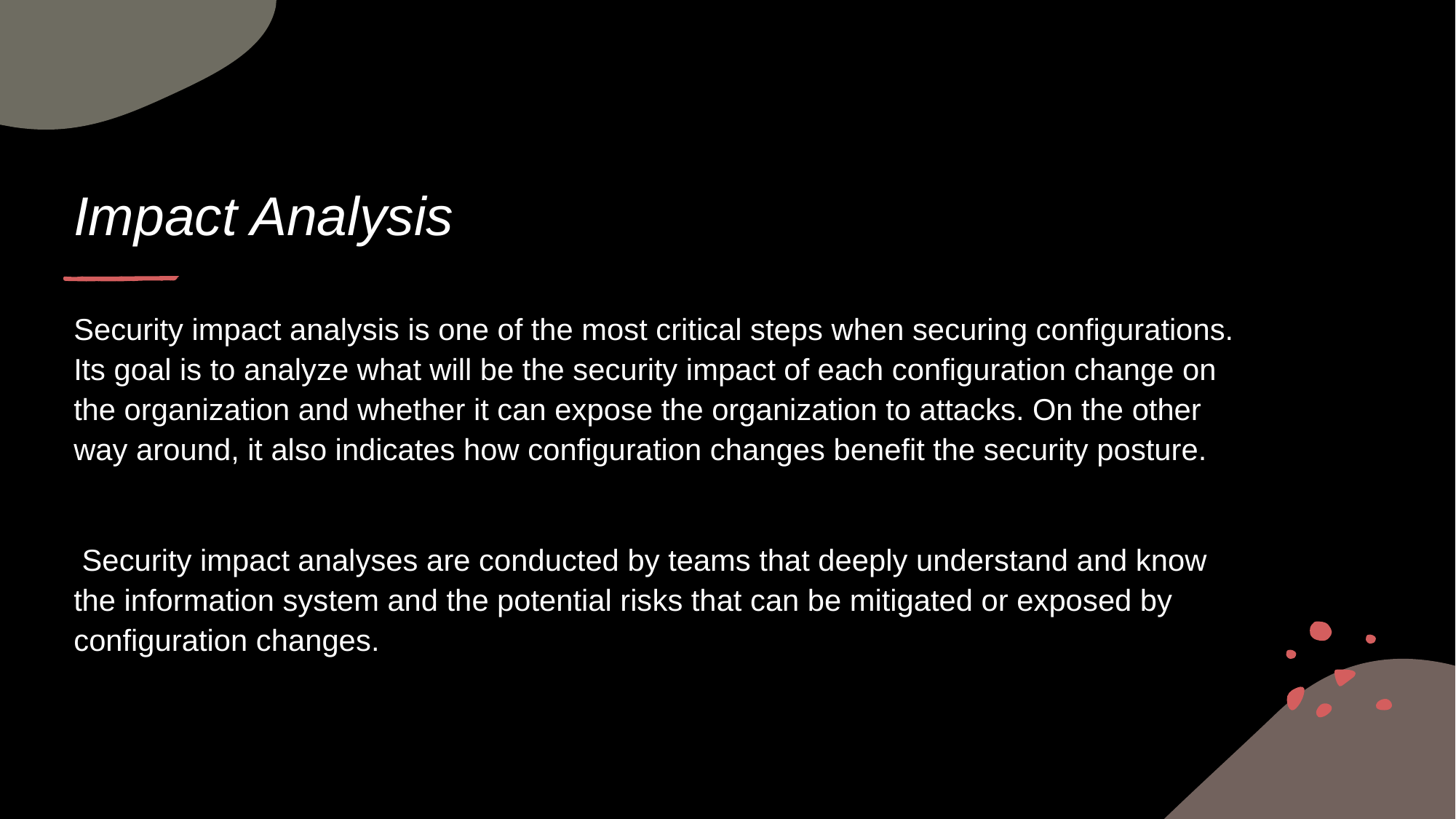

# Impact Analysis
Security impact analysis is one of the most critical steps when securing configurations. Its goal is to analyze what will be the security impact of each configuration change on the organization and whether it can expose the organization to attacks. On the other way around, it also indicates how configuration changes benefit the security posture.

 Security impact analyses are conducted by teams that deeply understand and know the information system and the potential risks that can be mitigated or exposed by configuration changes.